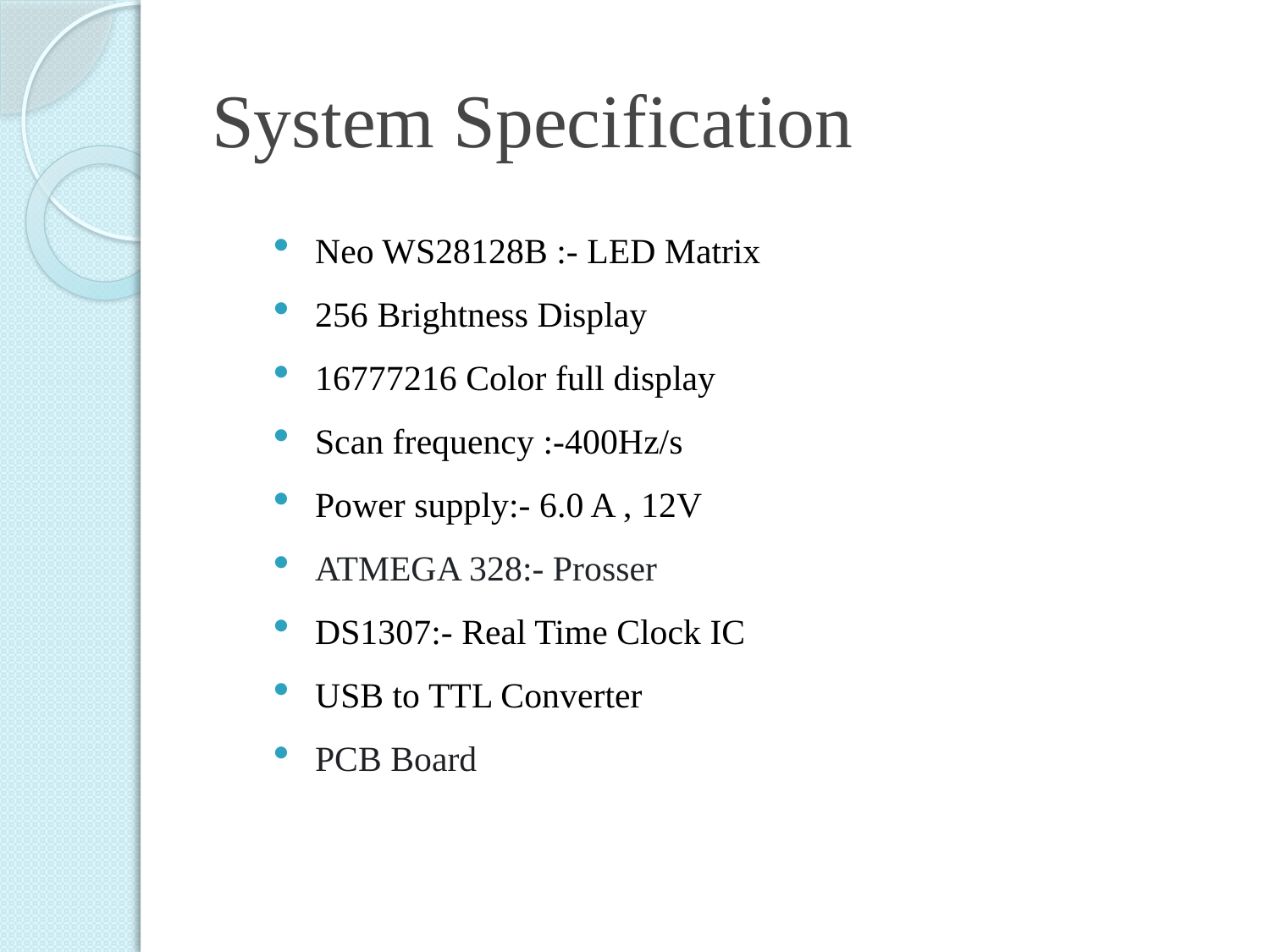

# System Specification
Neo WS28128B :- LED Matrix
256 Brightness Display
16777216 Color full display
Scan frequency :-400Hz/s
Power supply:- 6.0 A , 12V
ATMEGA 328:- Prosser
DS1307:- Real Time Clock IC
USB to TTL Converter
PCB Board